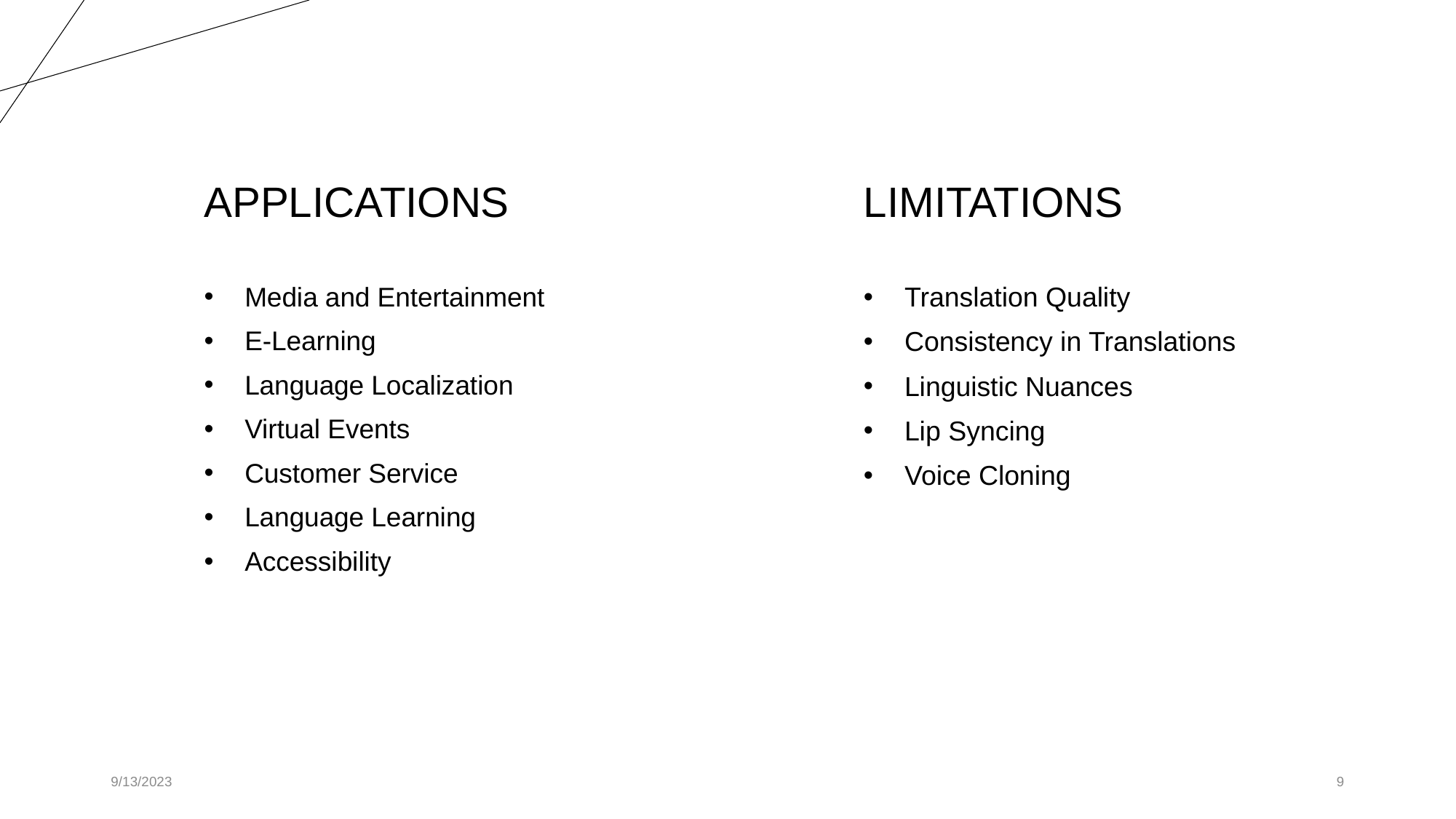

APPLICATIONS
LIMITATIONS
Media and Entertainment
E-Learning
Language Localization
Virtual Events
Customer Service
Language Learning
Accessibility
Translation Quality
Consistency in Translations
Linguistic Nuances
Lip Syncing
Voice Cloning
9/13/2023
9